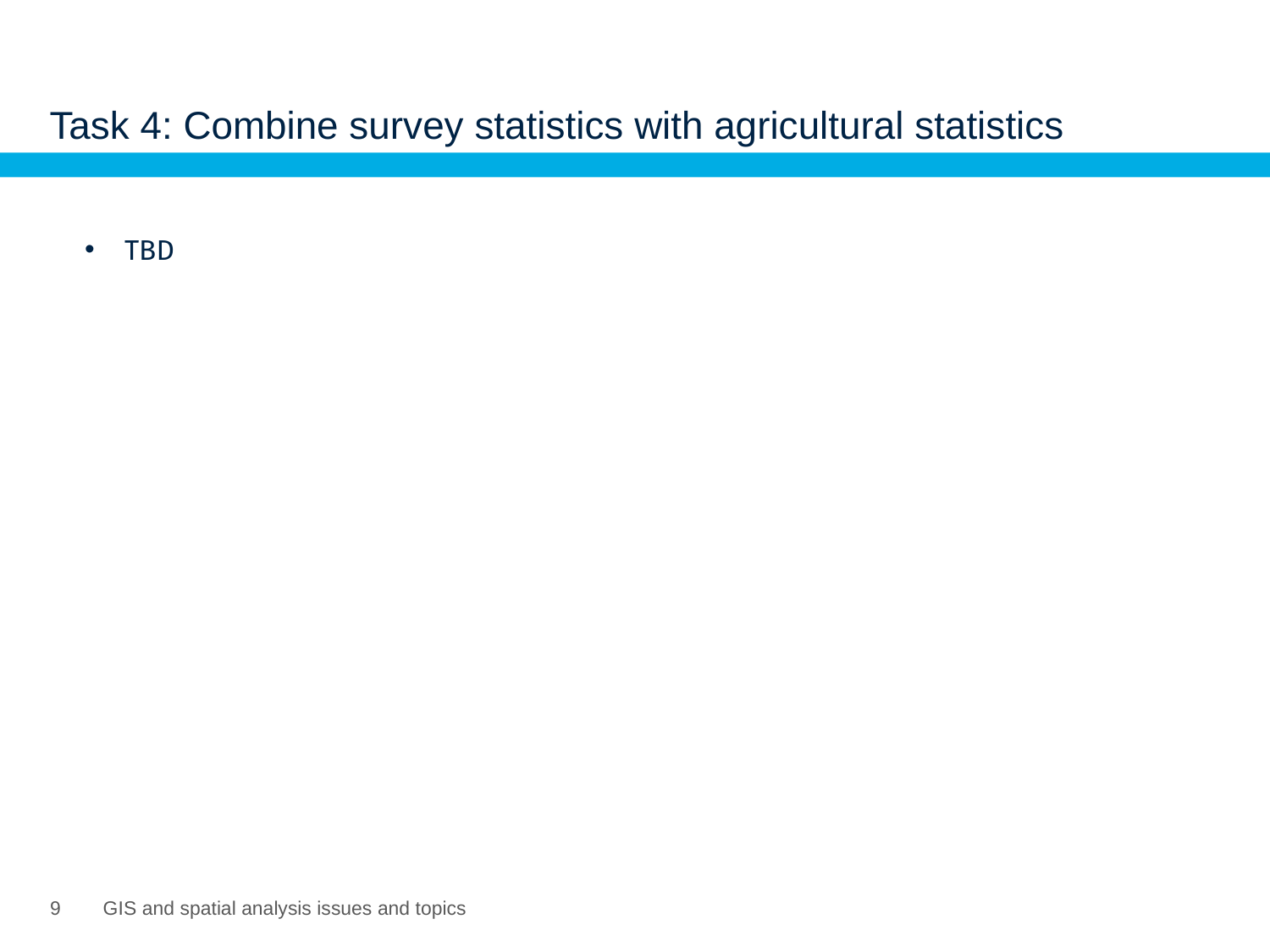

# Task 4: Combine survey statistics with agricultural statistics
TBD

9
GIS and spatial analysis issues and topics